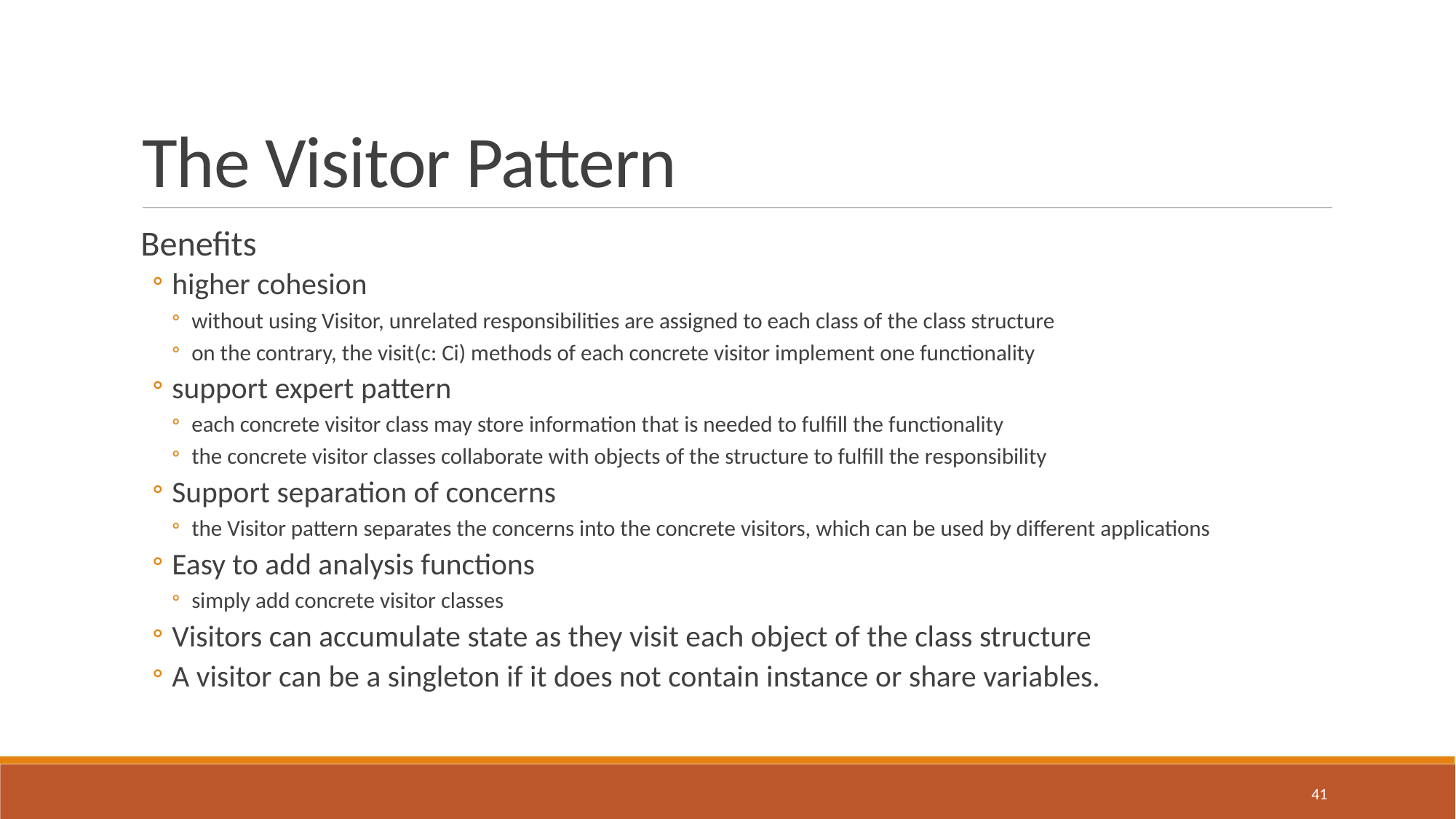

# The Visitor Pattern
Benefits
higher cohesion
without using Visitor, unrelated responsibilities are assigned to each class of the class structure
on the contrary, the visit(c: Ci) methods of each concrete visitor implement one functionality
support expert pattern
each concrete visitor class may store information that is needed to fulfill the functionality
the concrete visitor classes collaborate with objects of the structure to fulfill the responsibility
Support separation of concerns
the Visitor pattern separates the concerns into the concrete visitors, which can be used by different applications
Easy to add analysis functions
simply add concrete visitor classes
Visitors can accumulate state as they visit each object of the class structure
A visitor can be a singleton if it does not contain instance or share variables.

41